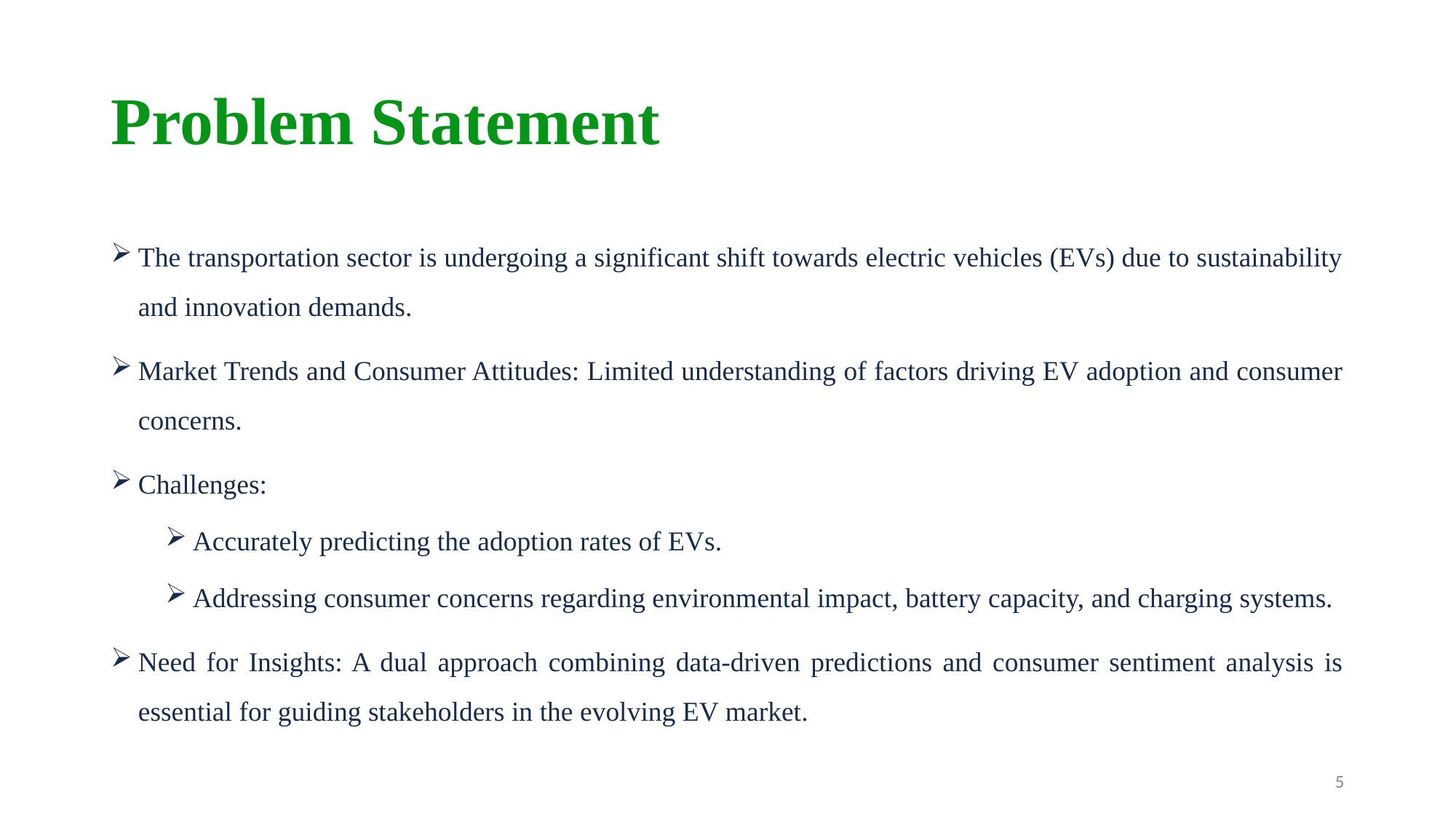

# Problem Statement
The transportation sector is undergoing a significant shift towards electric vehicles (EVs) due to sustainability and innovation demands.
Market Trends and Consumer Attitudes: Limited understanding of factors driving EV adoption and consumer concerns.
Challenges:
Accurately predicting the adoption rates of EVs.
Addressing consumer concerns regarding environmental impact, battery capacity, and charging systems.
Need for Insights: A dual approach combining data-driven predictions and consumer sentiment analysis is essential for guiding stakeholders in the evolving EV market.

5